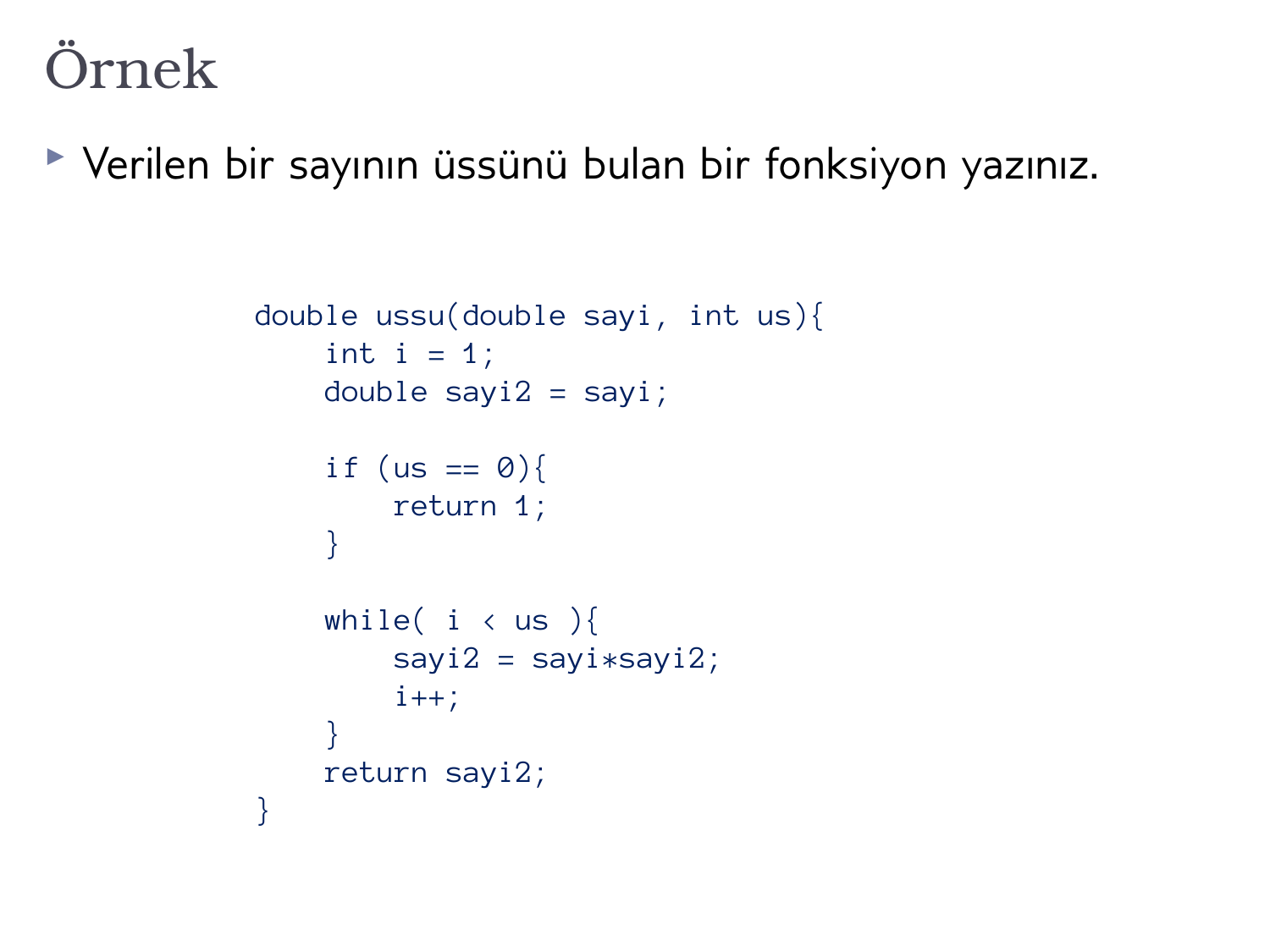

# Örnek
Verilen bir sayının üssünü bulan bir fonksiyon yazınız.
double ussu(double sayi, int us){
    int i = 1;
    double sayi2 = sayi;

    if (us == 0){
        return 1;
    }

    while( i < us ){
        sayi2 = sayi*sayi2;
        i++;
    }
    return sayi2;
}